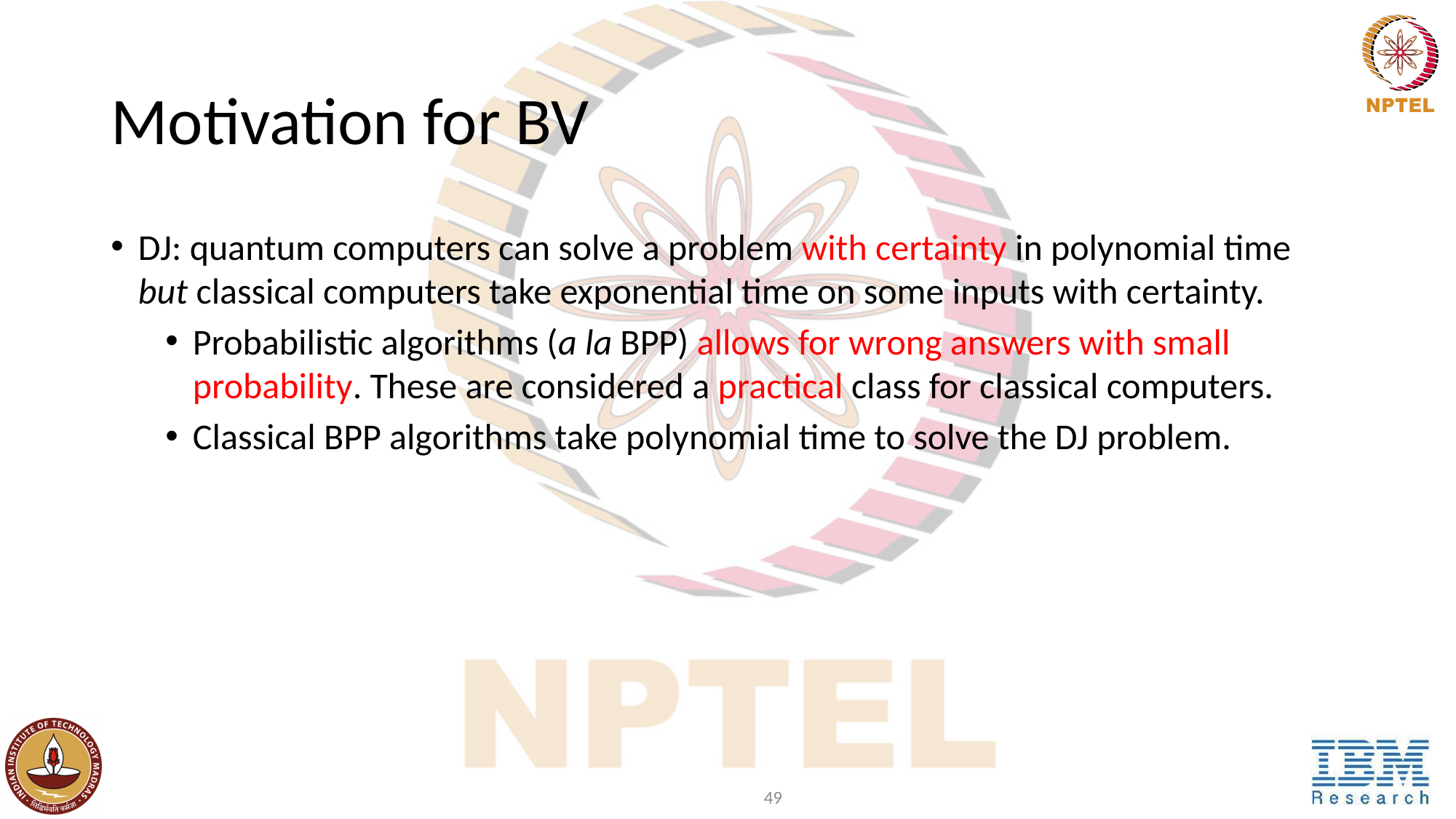

# Motivation for BV
DJ: quantum computers can solve a problem with certainty in polynomial time but classical computers take exponential time on some inputs with certainty.
Probabilistic algorithms (a la BPP) allows for wrong answers with small probability. These are considered a practical class for classical computers.
Classical BPP algorithms take polynomial time to solve the DJ problem.
49